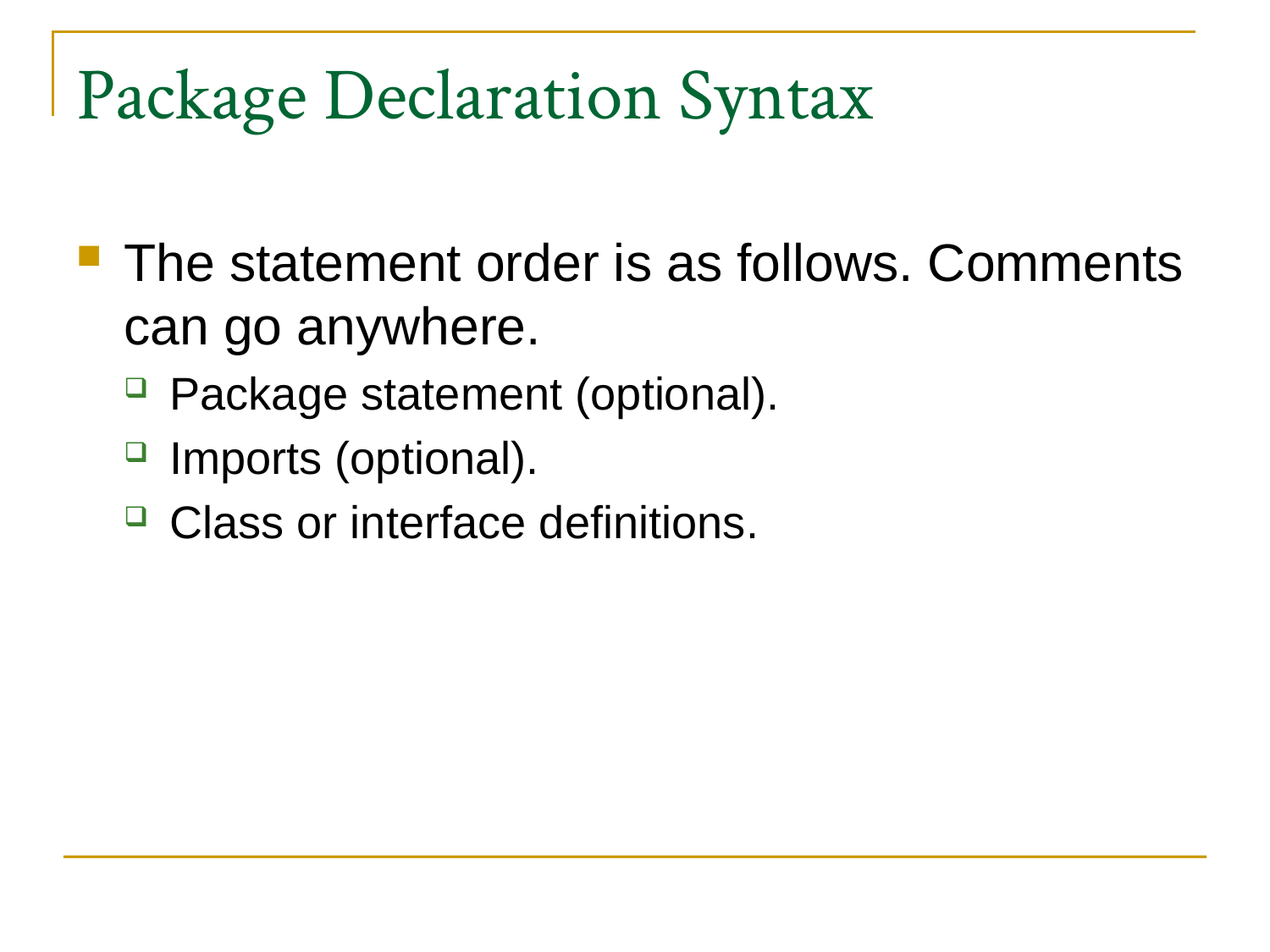

# Package Declaration Syntax
The statement order is as follows. Comments can go anywhere.
Package statement (optional).
Imports (optional).
Class or interface definitions.